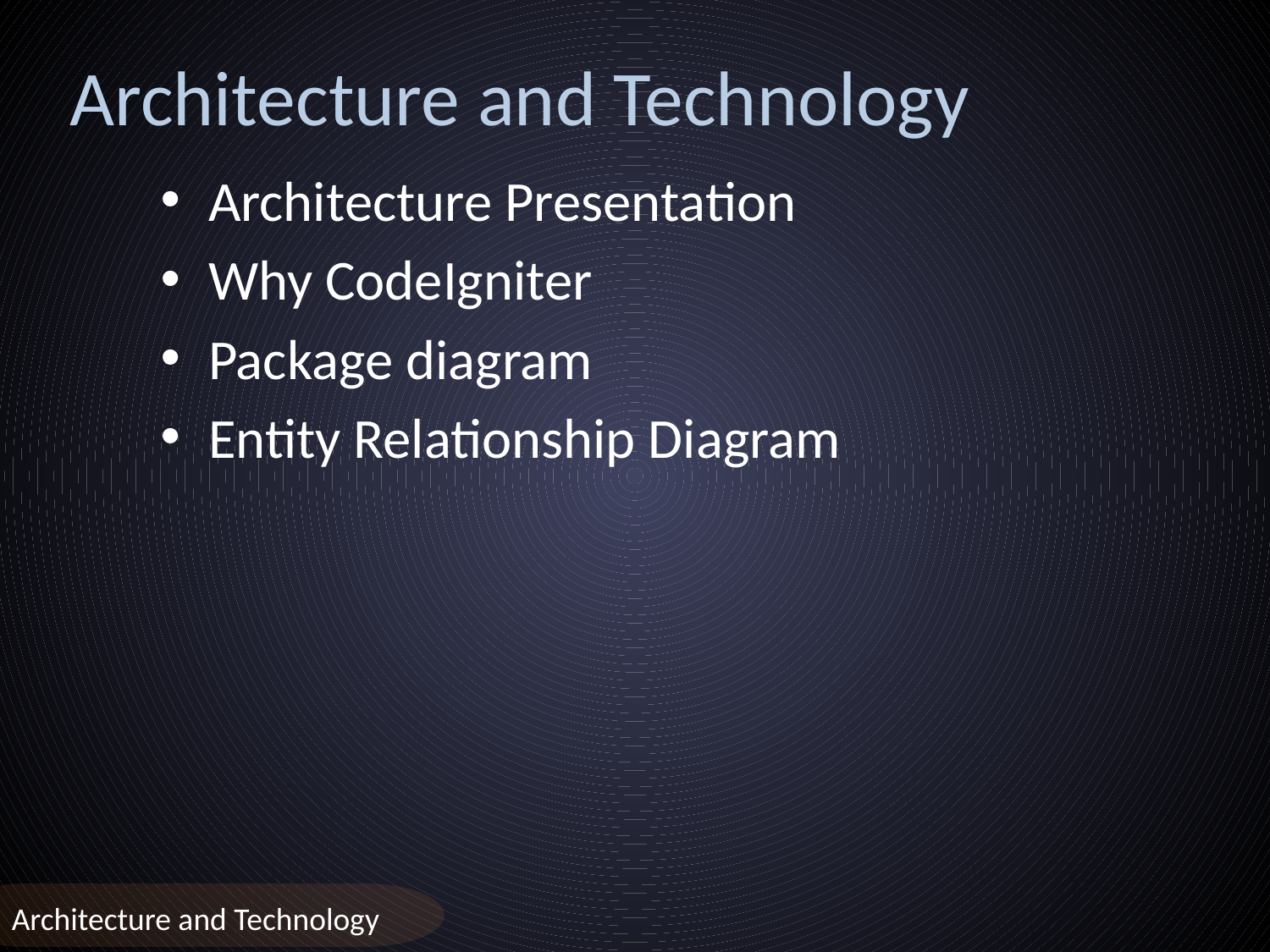

Architecture and Technology
Architecture Presentation
Why CodeIgniter
Package diagram
Entity Relationship Diagram

Architecture and Technology